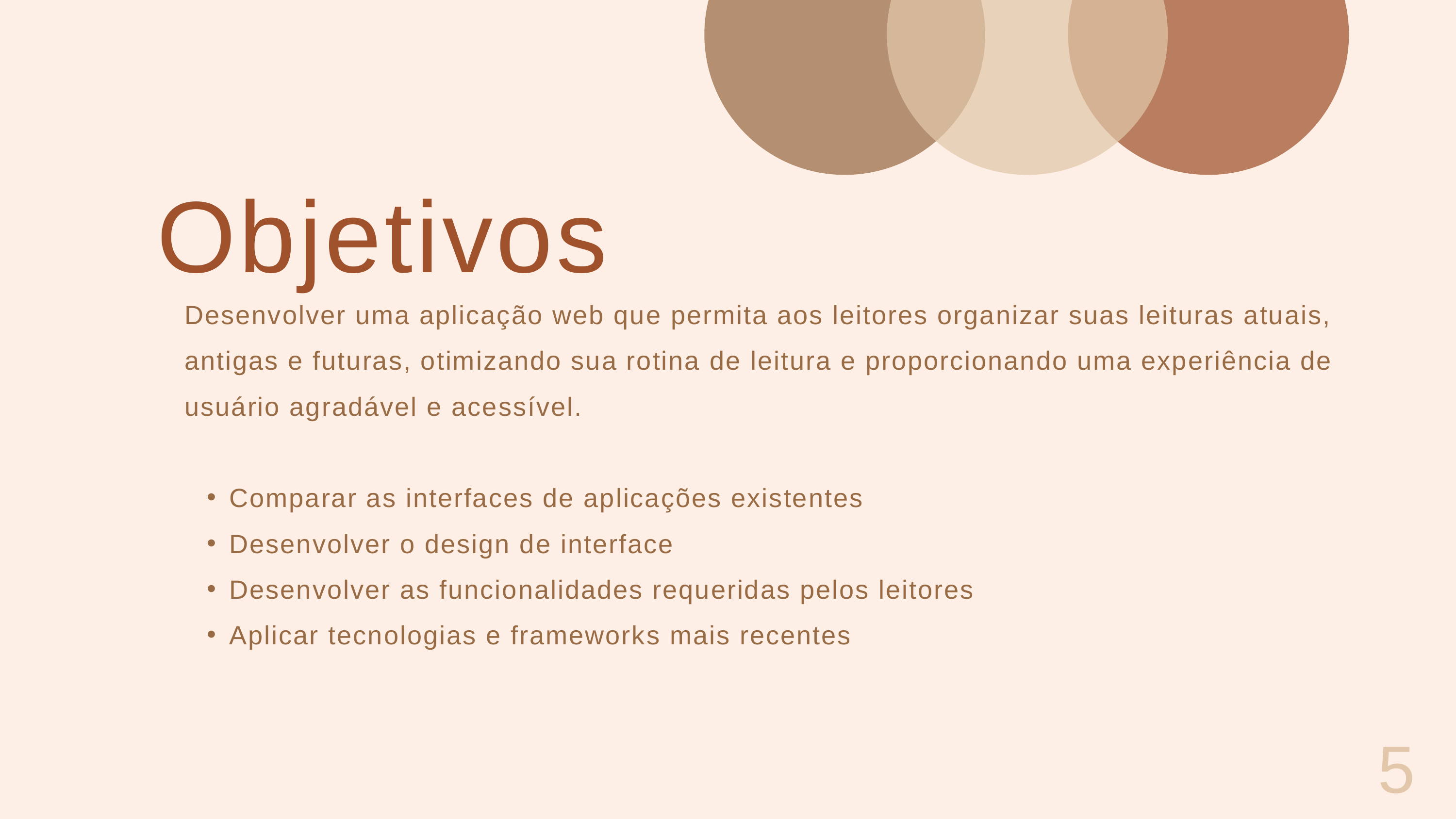

Objetivos
Desenvolver uma aplicação web que permita aos leitores organizar suas leituras atuais, antigas e futuras, otimizando sua rotina de leitura e proporcionando uma experiência de usuário agradável e acessível.

Comparar as interfaces de aplicações existentes
Desenvolver o design de interface
Desenvolver as funcionalidades requeridas pelos leitores
Aplicar tecnologias e frameworks mais recentes

5